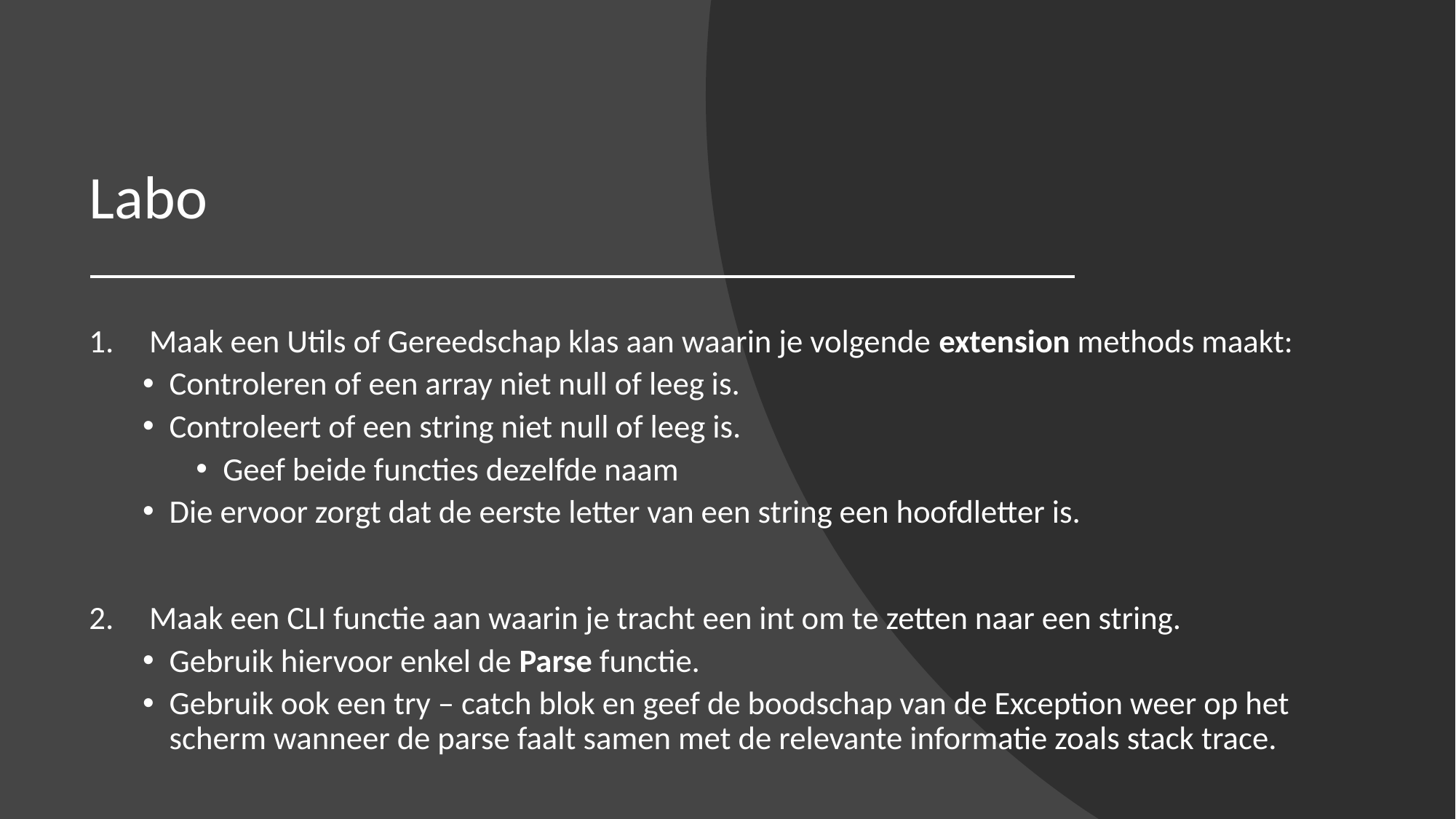

# Labo
Maak een Utils of Gereedschap klas aan waarin je volgende extension methods maakt:
Controleren of een array niet null of leeg is.
Controleert of een string niet null of leeg is.
Geef beide functies dezelfde naam
Die ervoor zorgt dat de eerste letter van een string een hoofdletter is.

Maak een CLI functie aan waarin je tracht een int om te zetten naar een string.
Gebruik hiervoor enkel de Parse functie.
Gebruik ook een try – catch blok en geef de boodschap van de Exception weer op het scherm wanneer de parse faalt samen met de relevante informatie zoals stack trace.